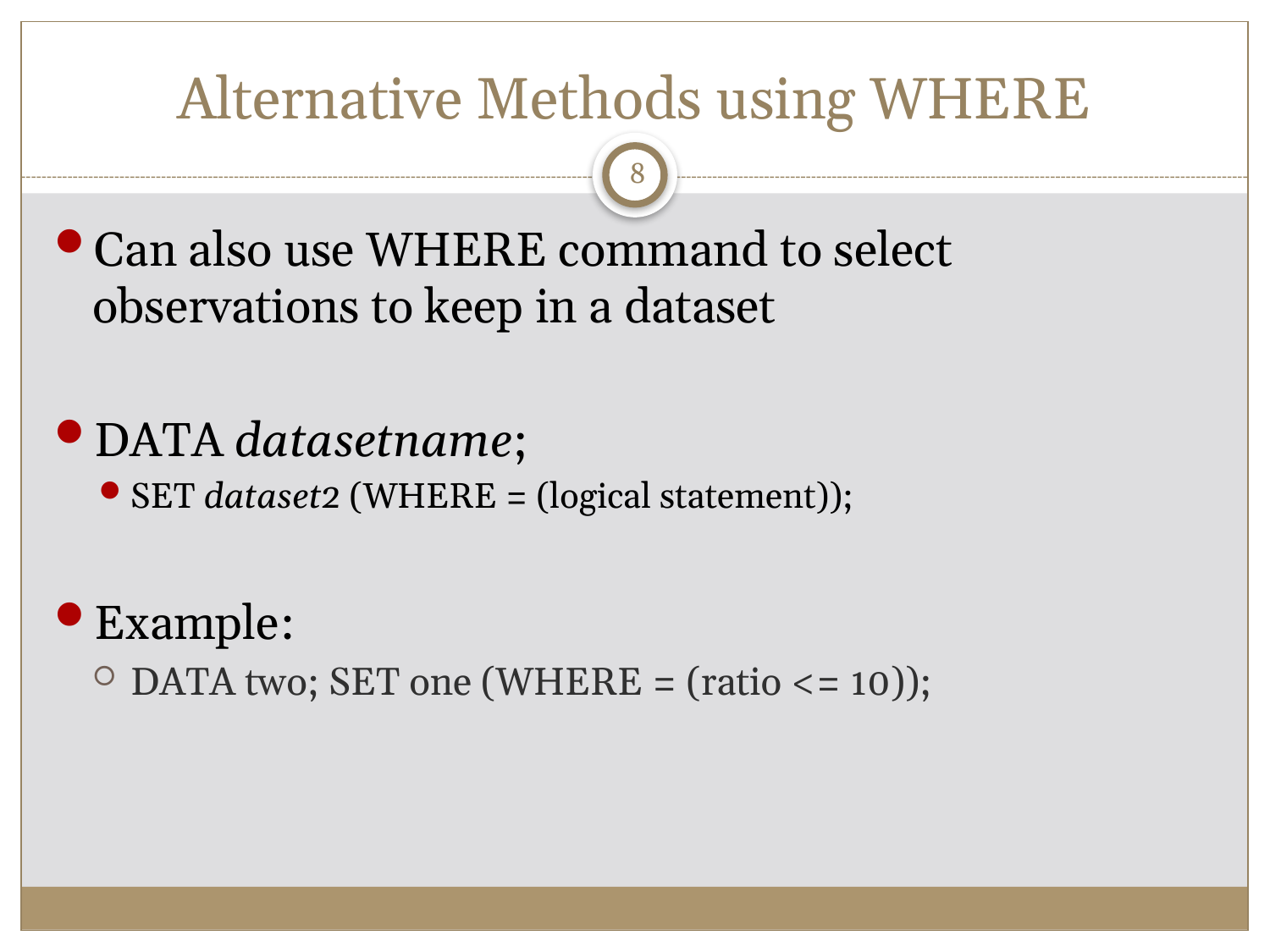

# Alternative Methods using WHERE
8
Can also use WHERE command to select observations to keep in a dataset

DATA datasetname;
SET dataset2 (WHERE = (logical statement));

Example:
DATA two; SET one (WHERE = (ratio <= 10));